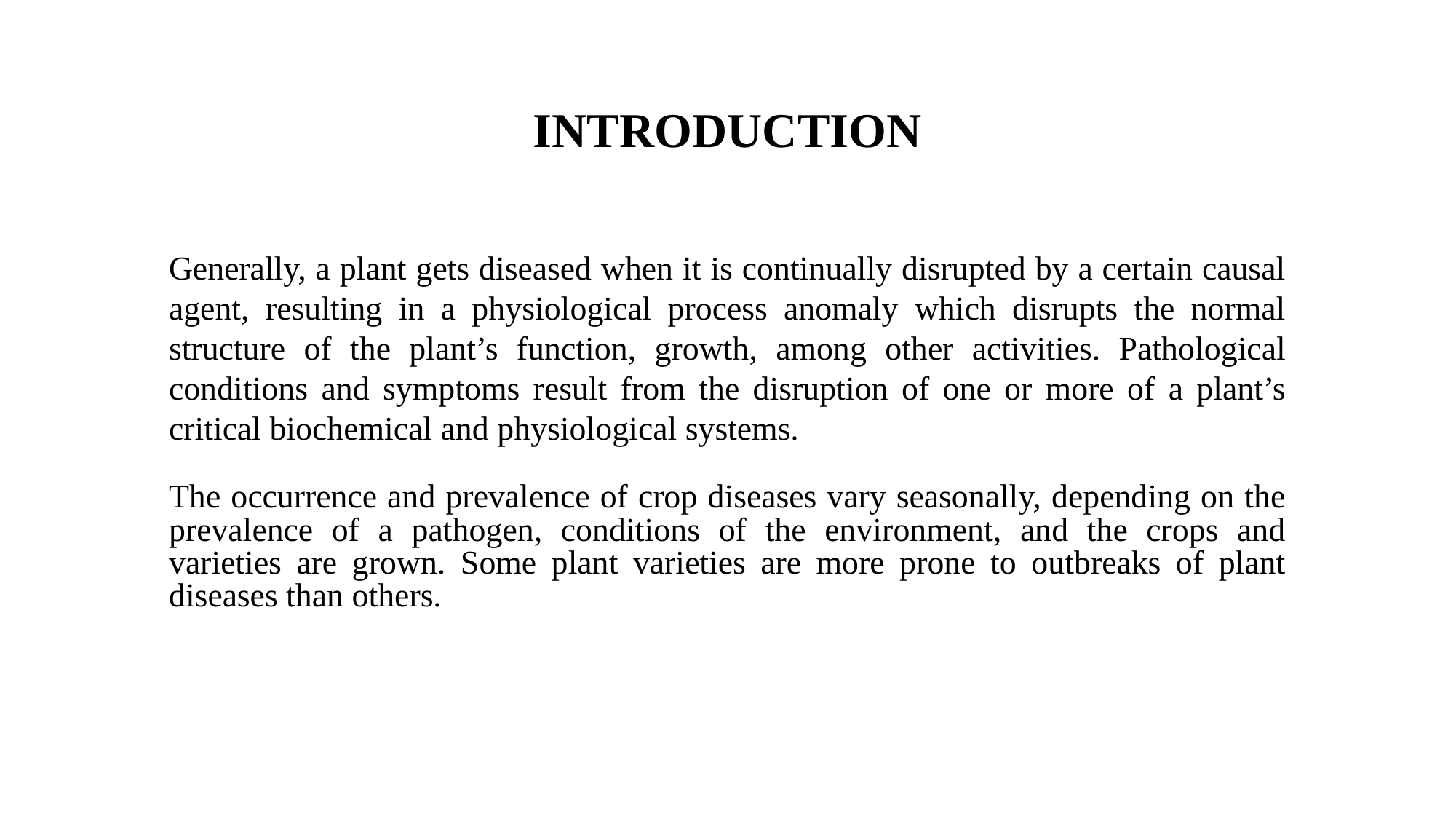

INTRODUCTION
Generally, a plant gets diseased when it is continually disrupted by a certain causal agent, resulting in a physiological process anomaly which disrupts the normal structure of the plant’s function, growth, among other activities. Pathological conditions and symptoms result from the disruption of one or more of a plant’s critical biochemical and physiological systems.
The occurrence and prevalence of crop diseases vary seasonally, depending on the prevalence of a pathogen, conditions of the environment, and the crops and varieties are grown. Some plant varieties are more prone to outbreaks of plant diseases than others.